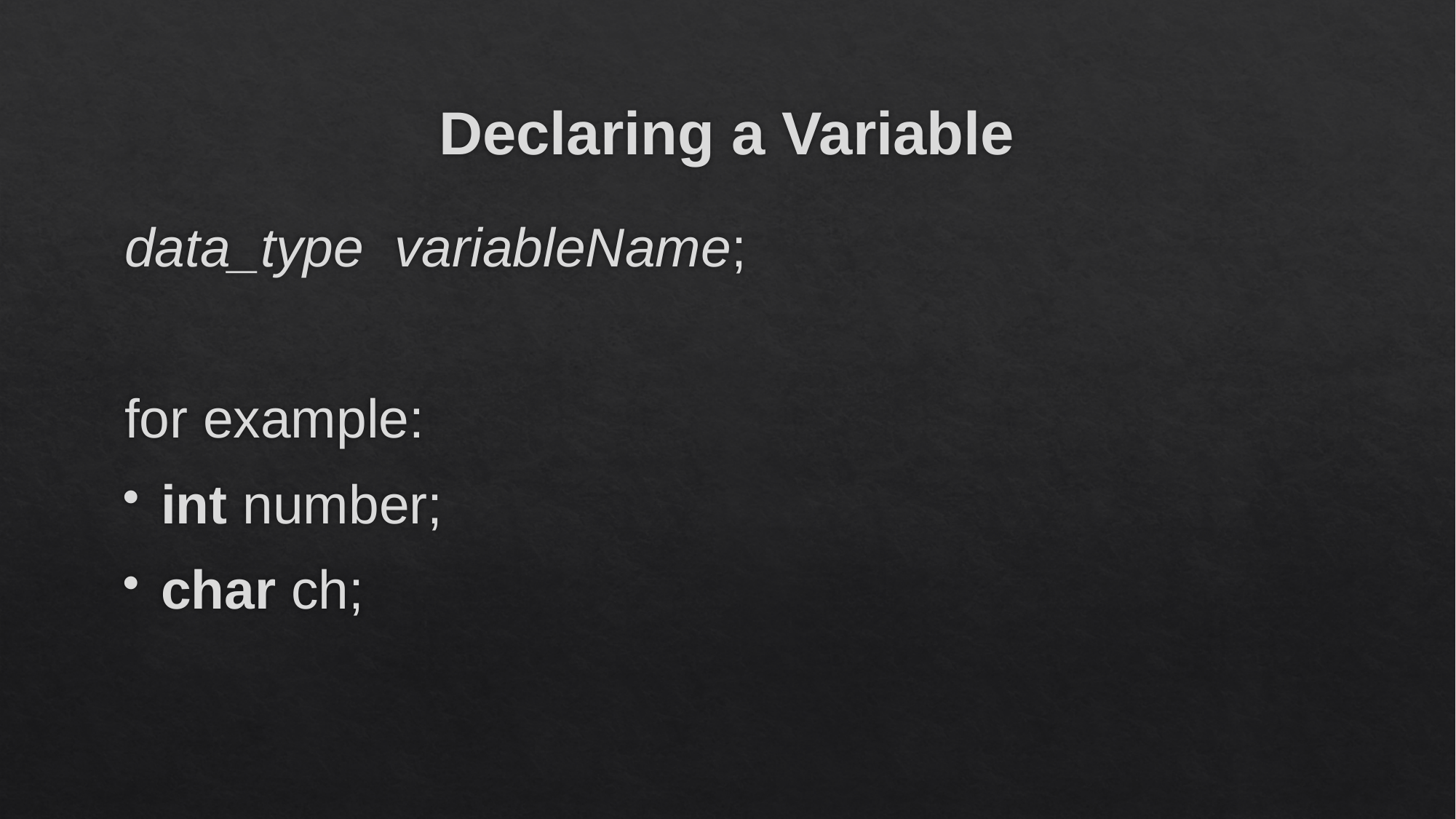

# Declaring a Variable
data_type  variableName;

for example:
int number;
char ch;